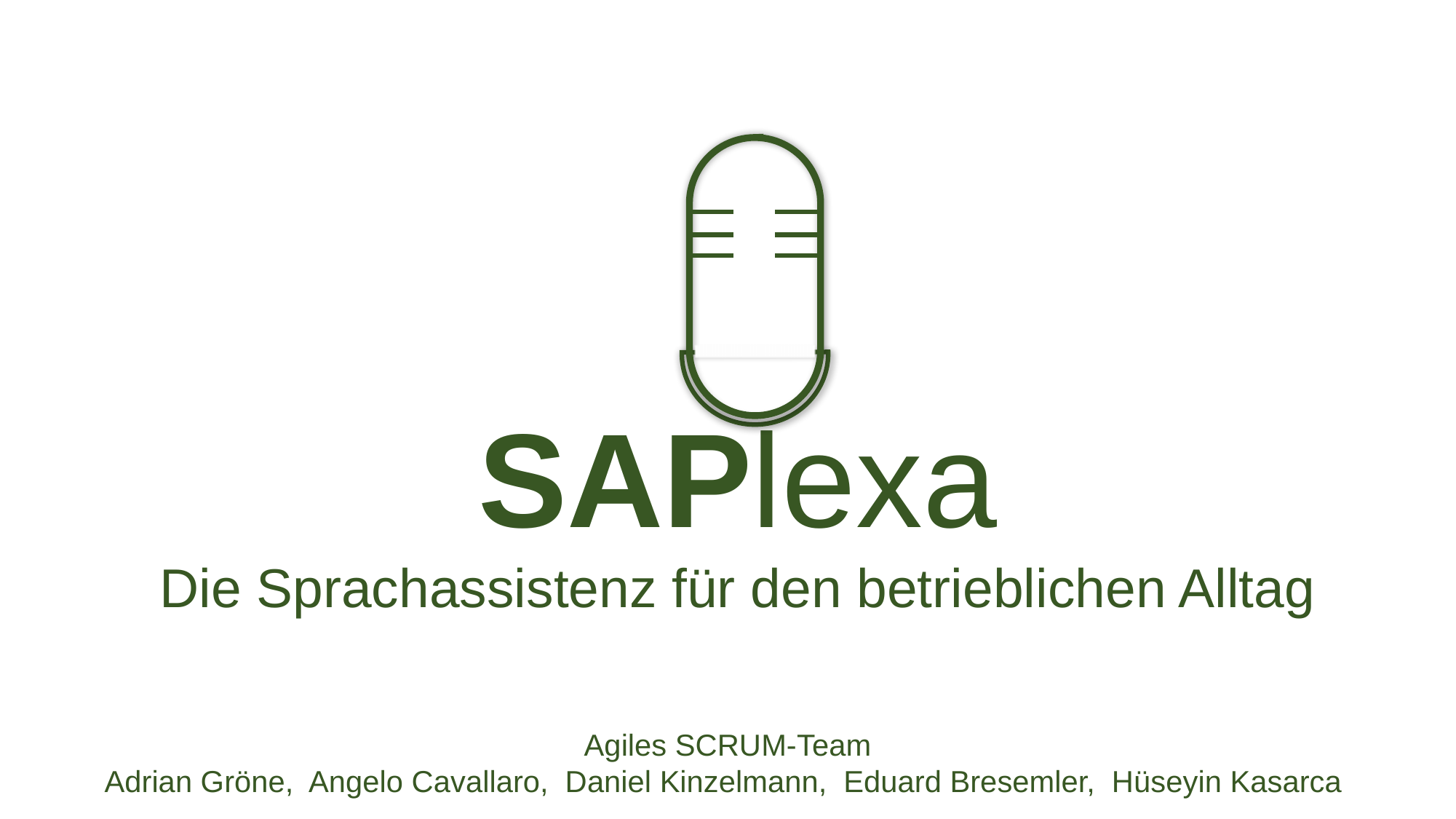

SAPlexa
Die Sprachassistenz für den betrieblichen Alltag
Agiles SCRUM-Team
Adrian Gröne,  Angelo Cavallaro,  Daniel Kinzelmann,  Eduard Bresemler,  Hüseyin Kasarca
Angelo Cavallaro